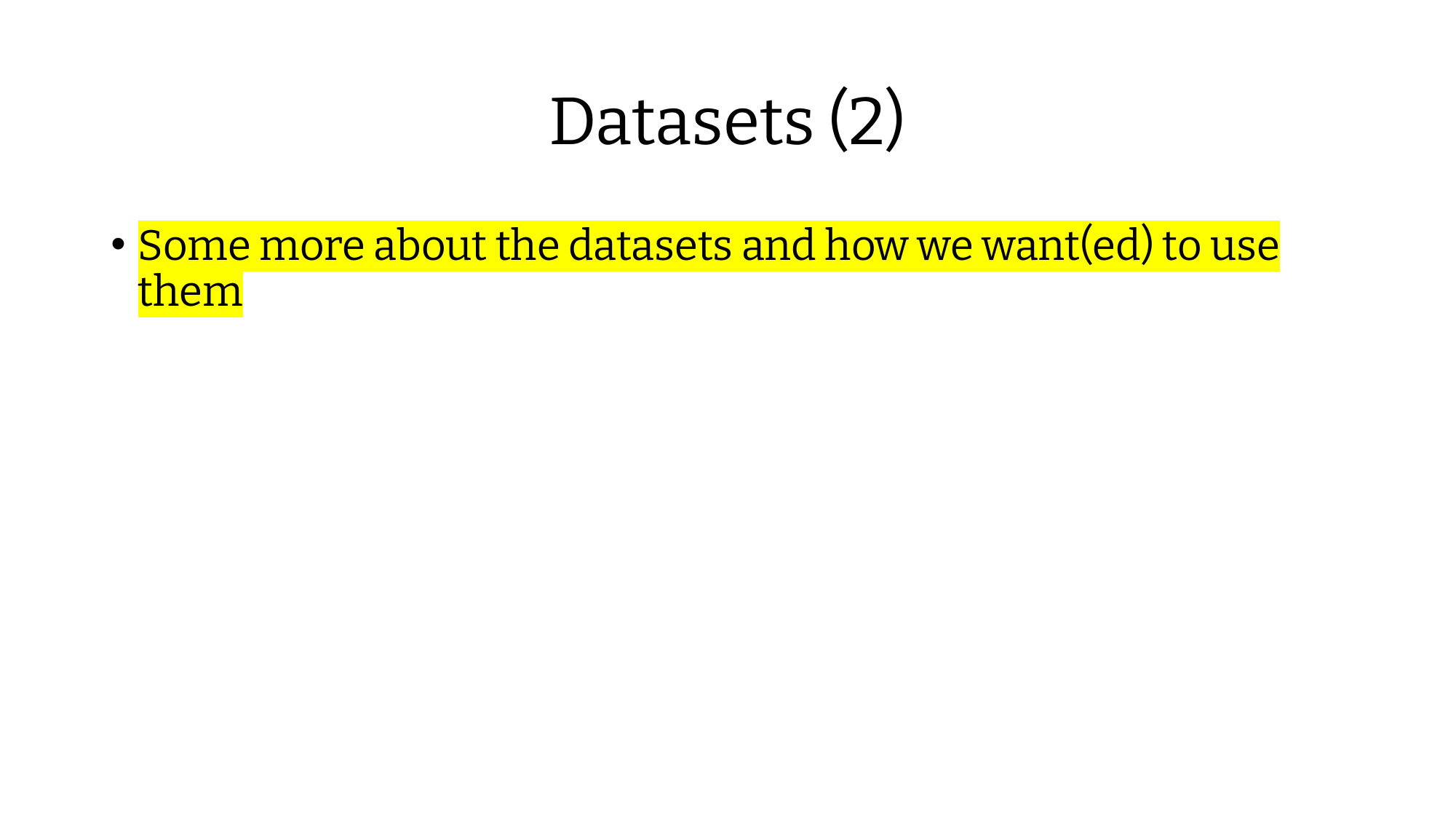

# Datasets (2)
Some more about the datasets and how we want(ed) to use them